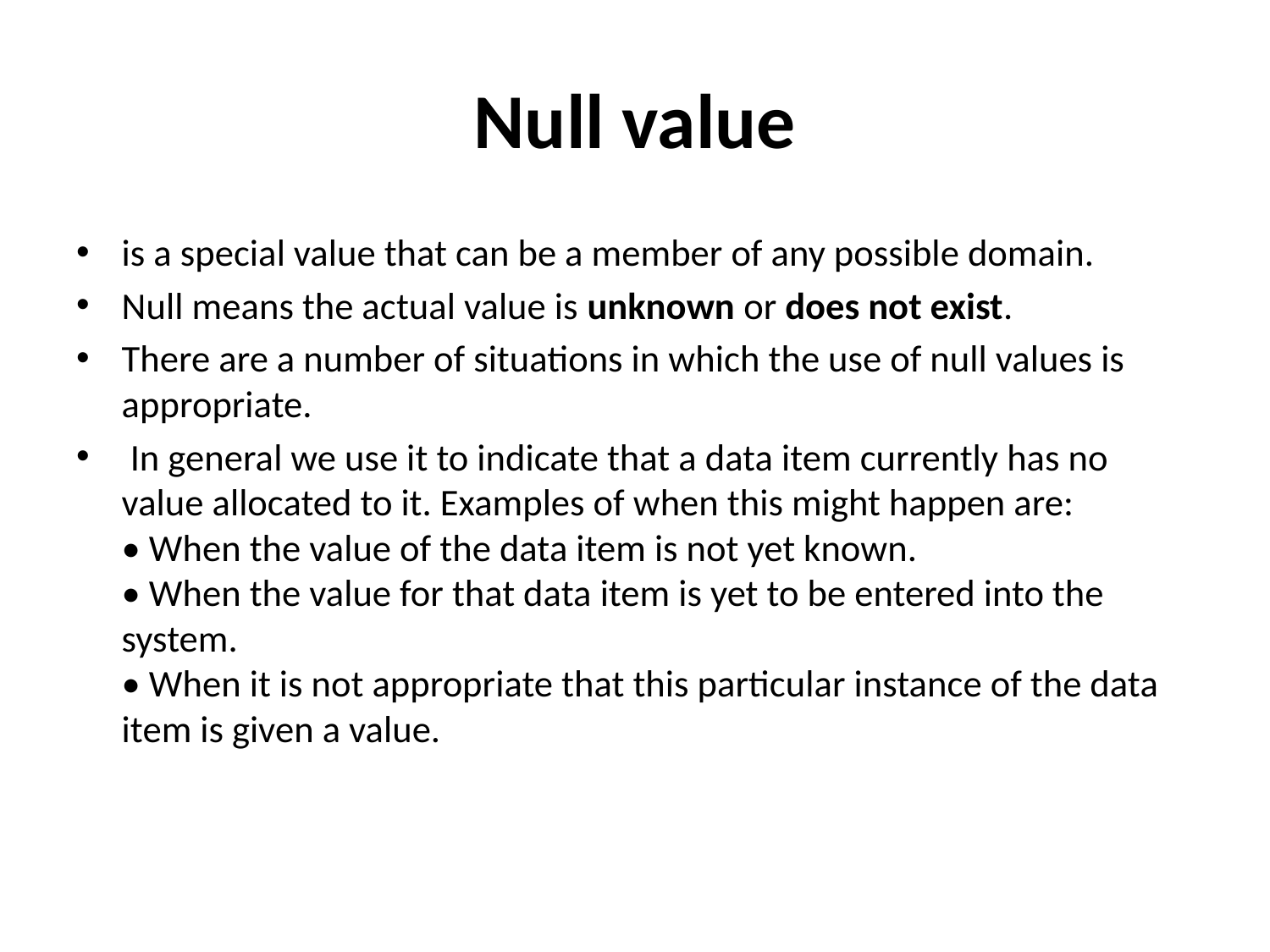

# Null value
is a special value that can be a member of any possible domain.
Null means the actual value is unknown or does not exist.
There are a number of situations in which the use of null values is appropriate.
 In general we use it to indicate that a data item currently has no value allocated to it. Examples of when this might happen are:
• When the value of the data item is not yet known.
• When the value for that data item is yet to be entered into the system.
• When it is not appropriate that this particular instance of the data item is given a value.